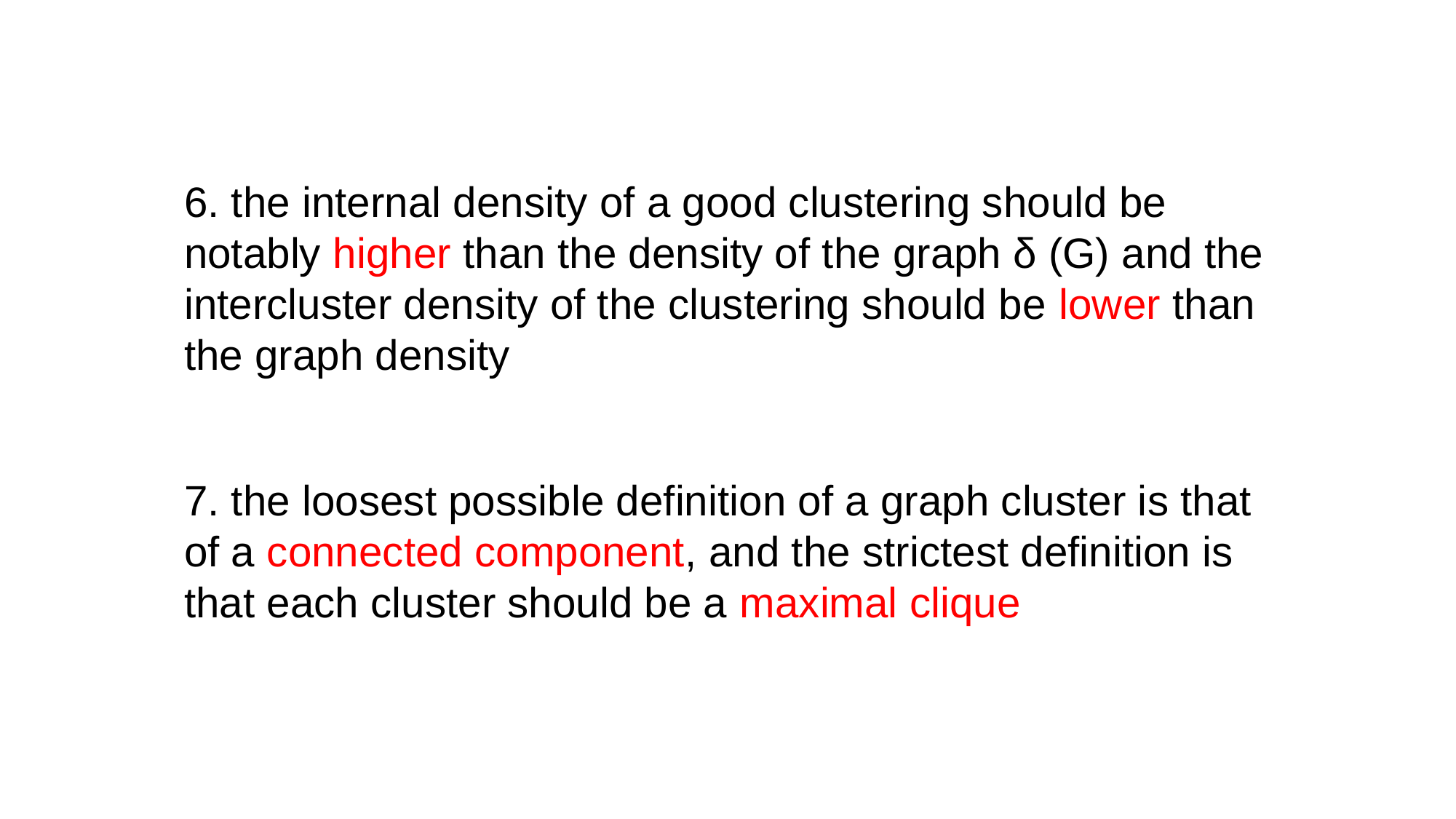

6. the internal density of a good clustering should be notably higher than the density of the graph δ (G) and the intercluster density of the clustering should be lower than the graph density
7. the loosest possible definition of a graph cluster is that of a connected component, and the strictest definition is that each cluster should be a maximal clique